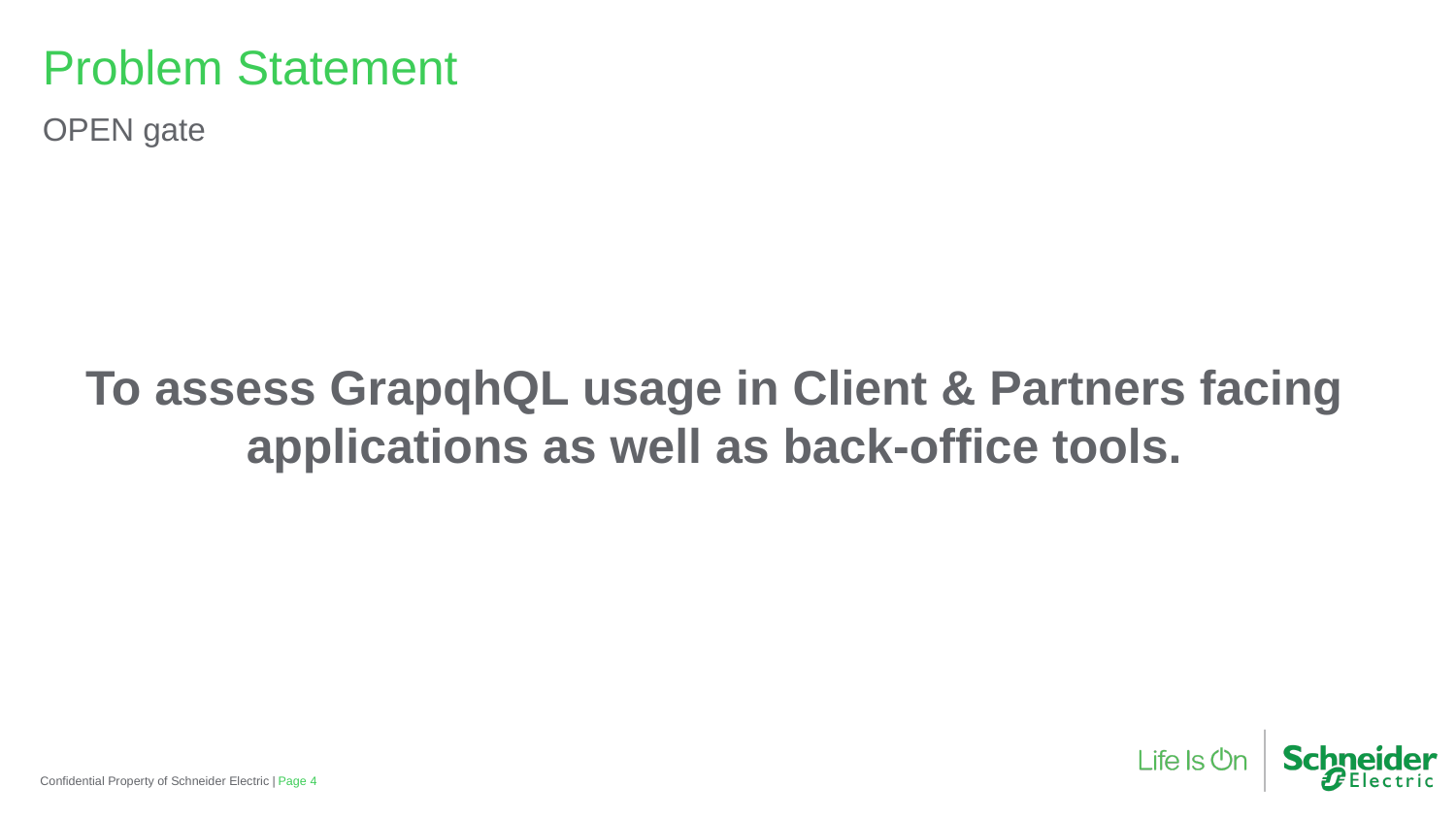

Problem Statement
OPEN gate
To assess GrapqhQL usage in Client & Partners facing applications as well as back-office tools.

Confidential Property of Schneider Electric |
Page 4